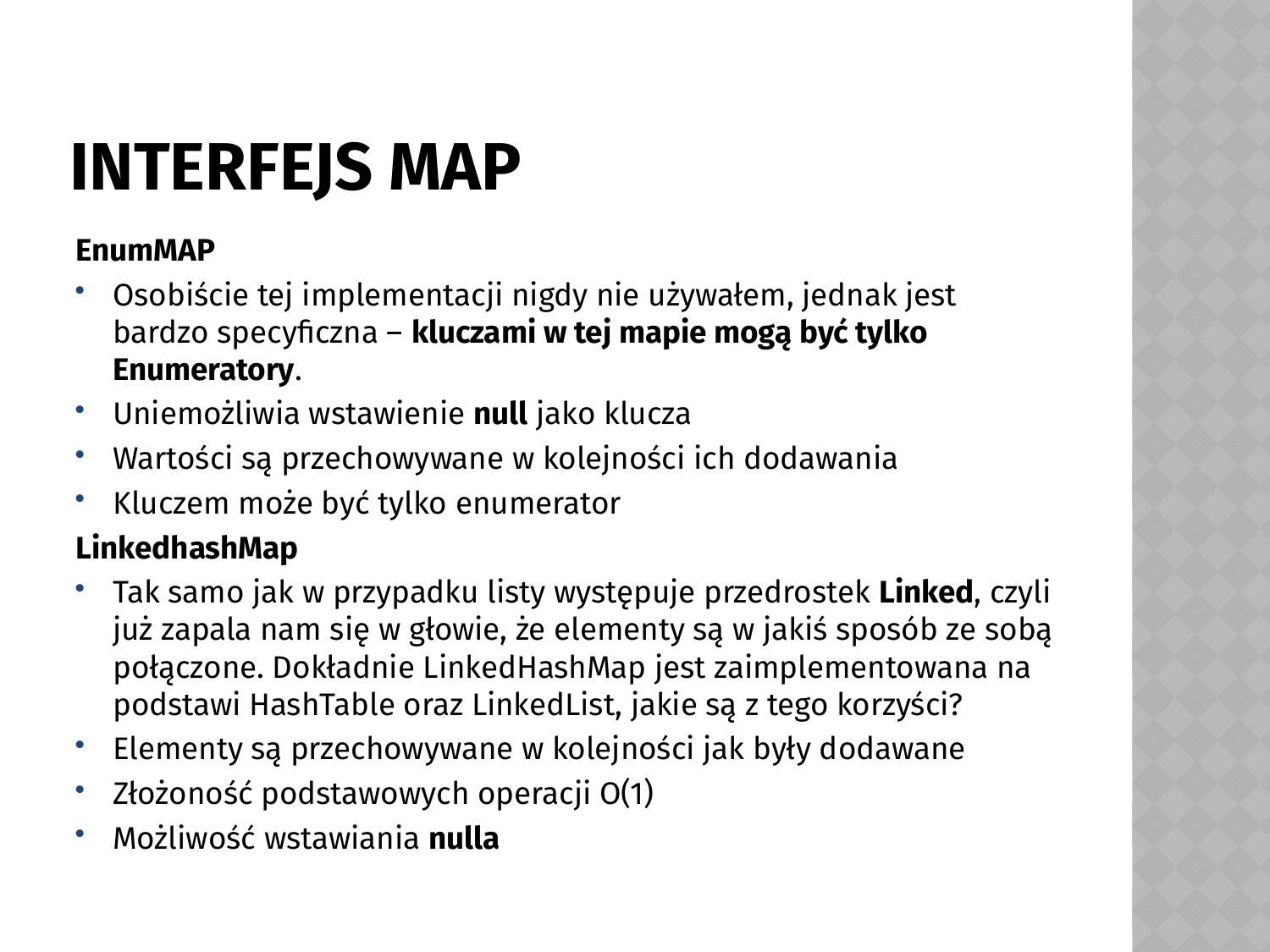

# interfejs Map
EnumMAP
Osobiście tej implementacji nigdy nie używałem, jednak jest bardzo specyficzna – kluczami w tej mapie mogą być tylko Enumeratory.
Uniemożliwia wstawienie null jako klucza
Wartości są przechowywane w kolejności ich dodawania
Kluczem może być tylko enumerator
LinkedhashMap
Tak samo jak w przypadku listy występuje przedrostek Linked, czyli już zapala nam się w głowie, że elementy są w jakiś sposób ze sobą połączone. Dokładnie LinkedHashMap jest zaimplementowana na podstawi HashTable oraz LinkedList, jakie są z tego korzyści?
Elementy są przechowywane w kolejności jak były dodawane
Złożoność podstawowych operacji O(1)
Możliwość wstawiania nulla